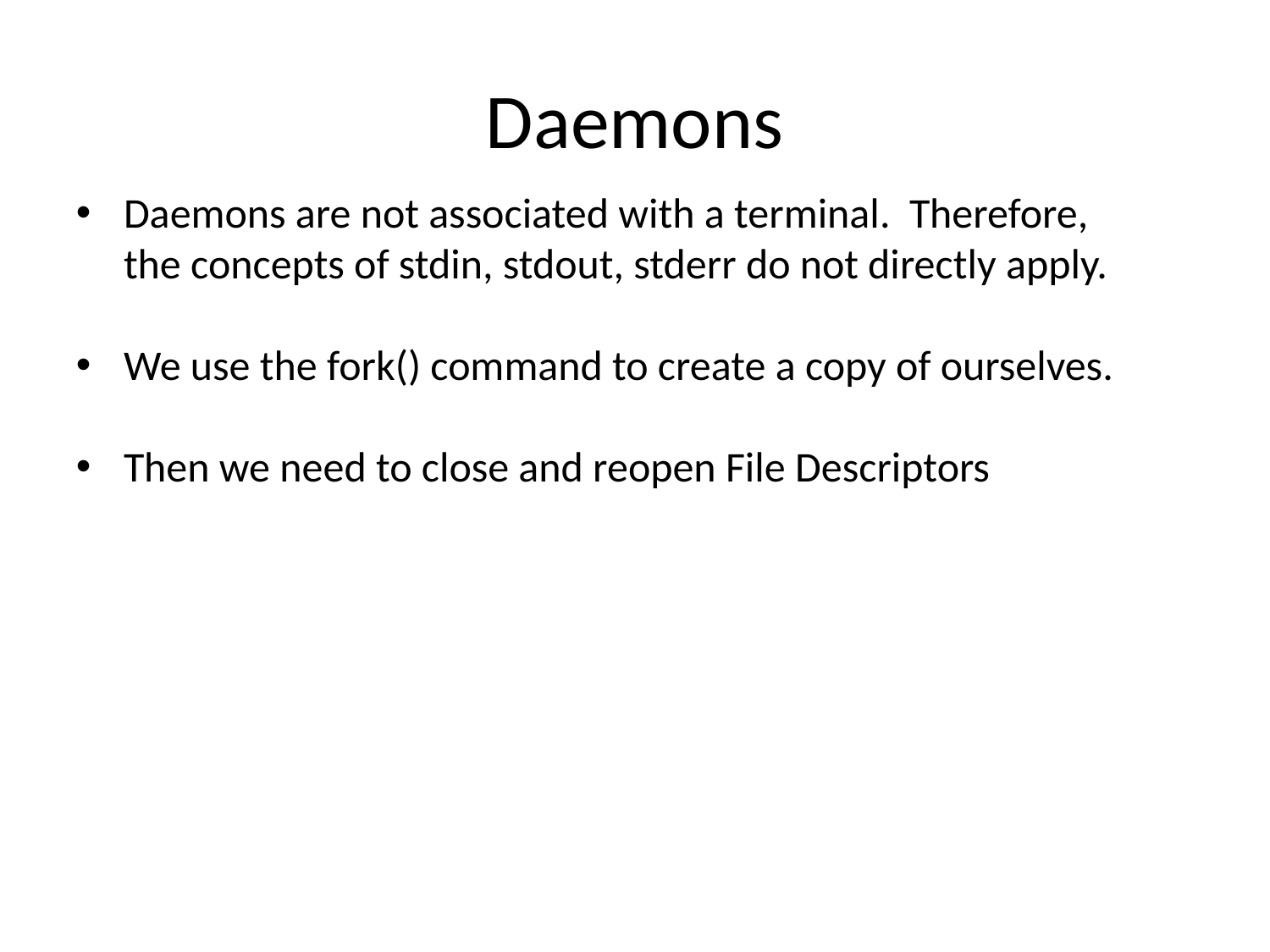

# Daemons
Daemons are not associated with a terminal.  Therefore, the concepts of stdin, stdout, stderr do not directly apply.

We use the fork() command to create a copy of ourselves.

Then we need to close and reopen File Descriptors